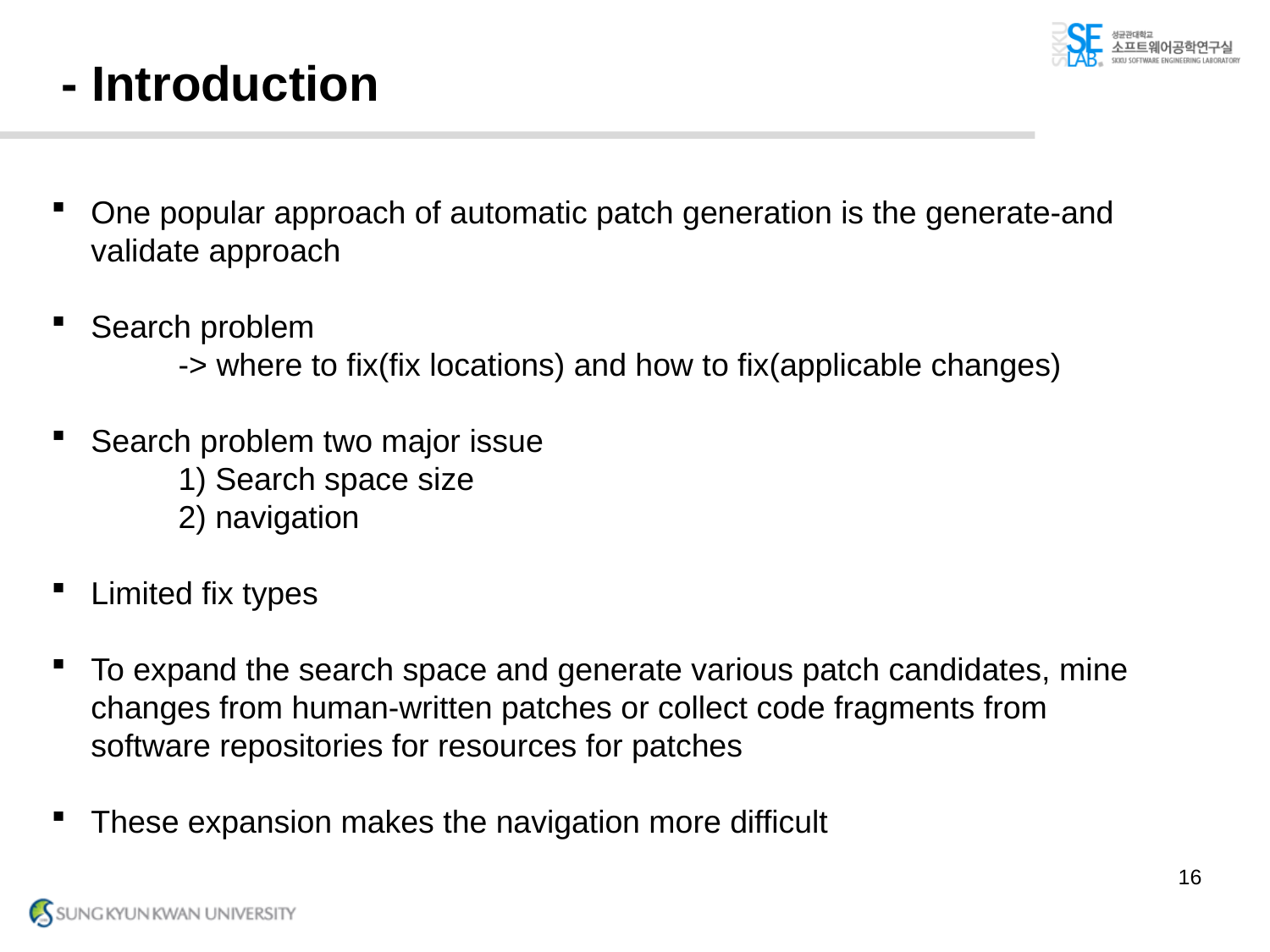

# - Introduction
One popular approach of automatic patch generation is the generate-and validate approach

Search problem
	-> where to fix(fix locations) and how to fix(applicable changes)

Search problem two major issue
	1) Search space size
	2) navigation

Limited fix types

To expand the search space and generate various patch candidates, mine changes from human-written patches or collect code fragments from software repositories for resources for patches

These expansion makes the navigation more difficult
16